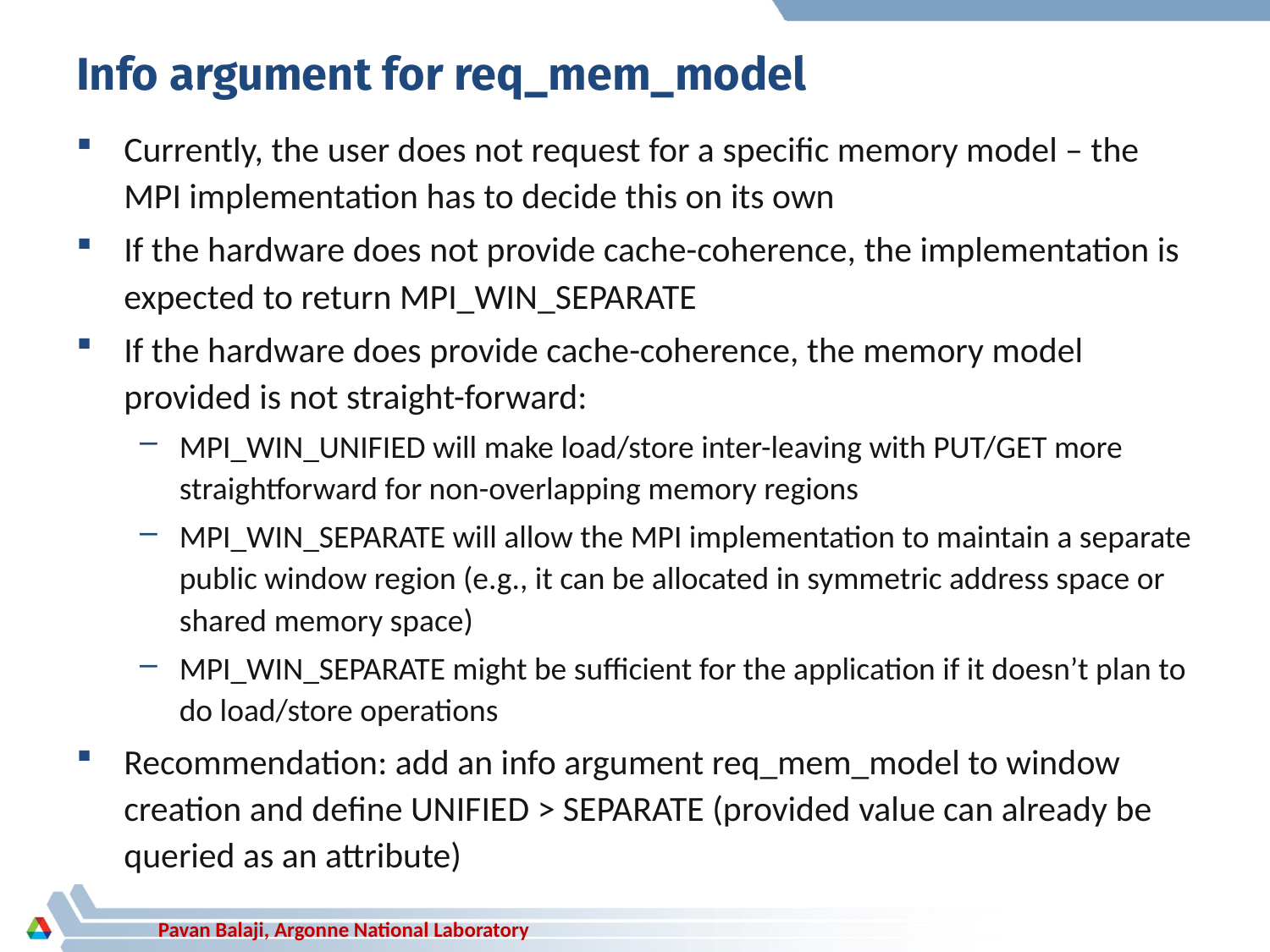

# Info argument for req_mem_model
Currently, the user does not request for a specific memory model – the MPI implementation has to decide this on its own
If the hardware does not provide cache-coherence, the implementation is expected to return MPI_WIN_SEPARATE
If the hardware does provide cache-coherence, the memory model provided is not straight-forward:
MPI_WIN_UNIFIED will make load/store inter-leaving with PUT/GET more straightforward for non-overlapping memory regions
MPI_WIN_SEPARATE will allow the MPI implementation to maintain a separate public window region (e.g., it can be allocated in symmetric address space or shared memory space)
MPI_WIN_SEPARATE might be sufficient for the application if it doesn’t plan to do load/store operations
Recommendation: add an info argument req_mem_model to window creation and define UNIFIED > SEPARATE (provided value can already be queried as an attribute)